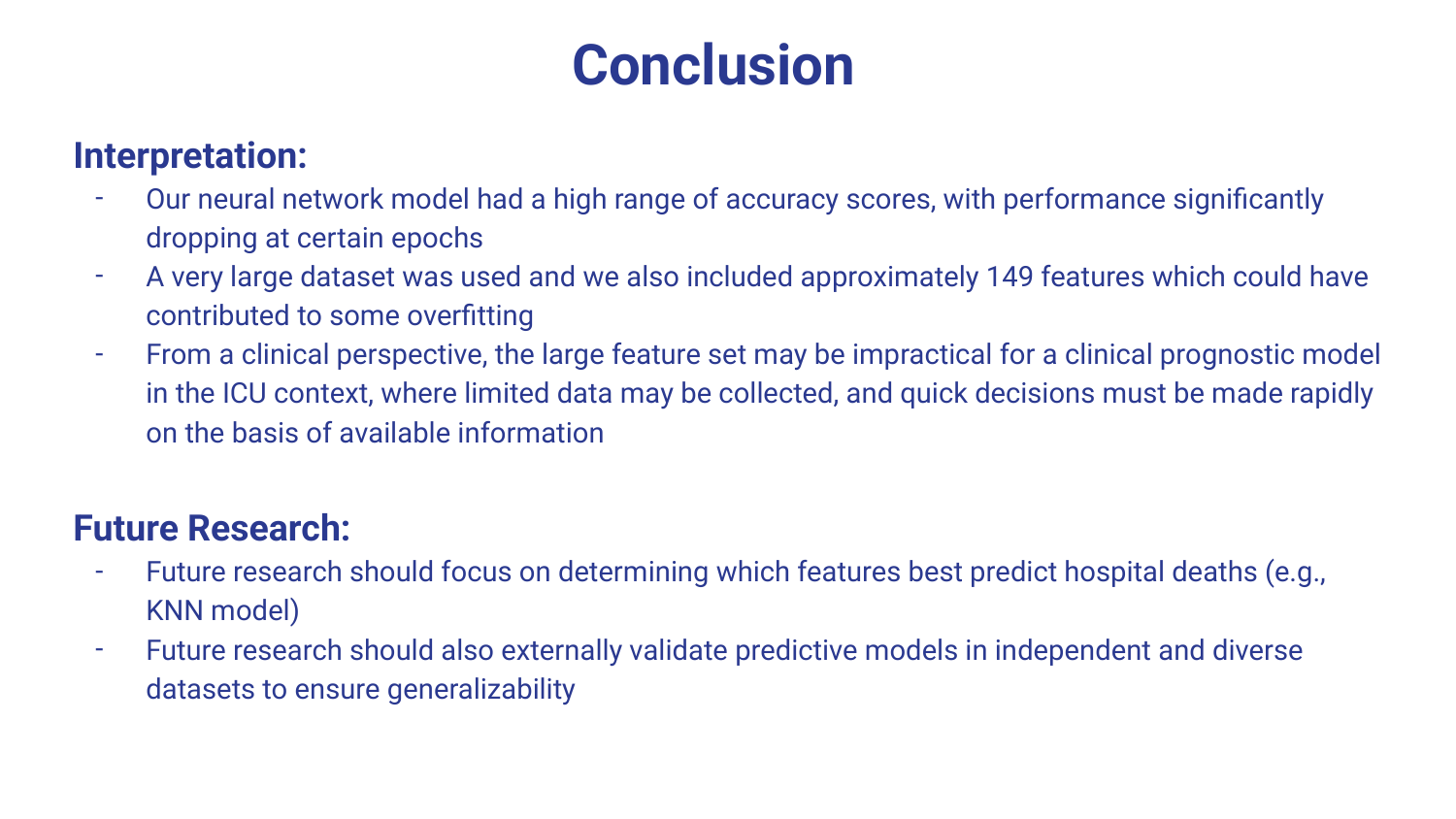

# Conclusion
Interpretation:
Our neural network model had a high range of accuracy scores, with performance significantly dropping at certain epochs
A very large dataset was used and we also included approximately 149 features which could have contributed to some overfitting
From a clinical perspective, the large feature set may be impractical for a clinical prognostic model in the ICU context, where limited data may be collected, and quick decisions must be made rapidly on the basis of available information

Future Research:
Future research should focus on determining which features best predict hospital deaths (e.g., KNN model)
Future research should also externally validate predictive models in independent and diverse datasets to ensure generalizability